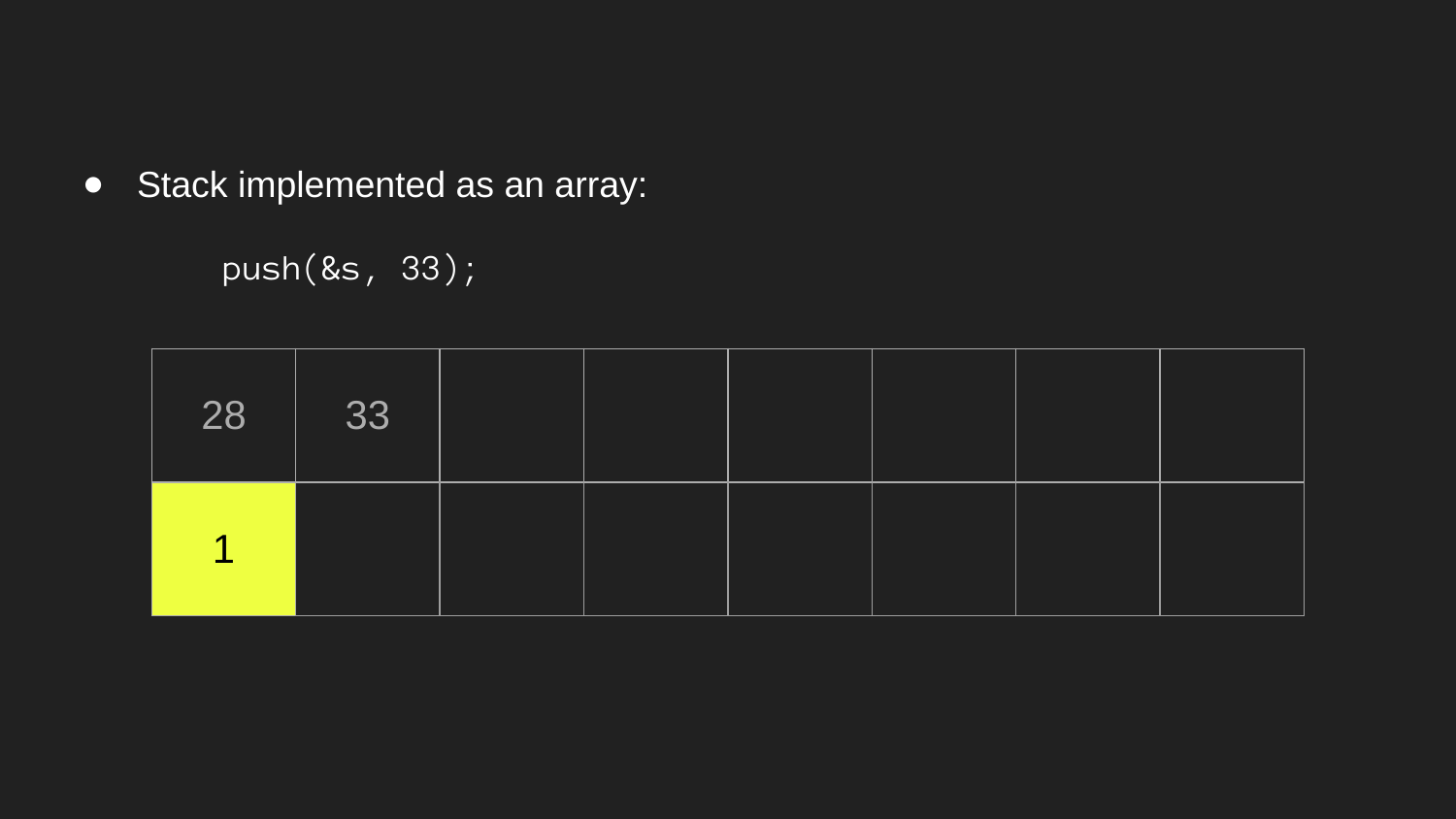

Stack implemented as an array:
        push(&s, 33);

| 28 | 33 |  |  |  |  |  |  |
| --- | --- | --- | --- | --- | --- | --- | --- |
| 1 |  |  |  |  |  |  |  |